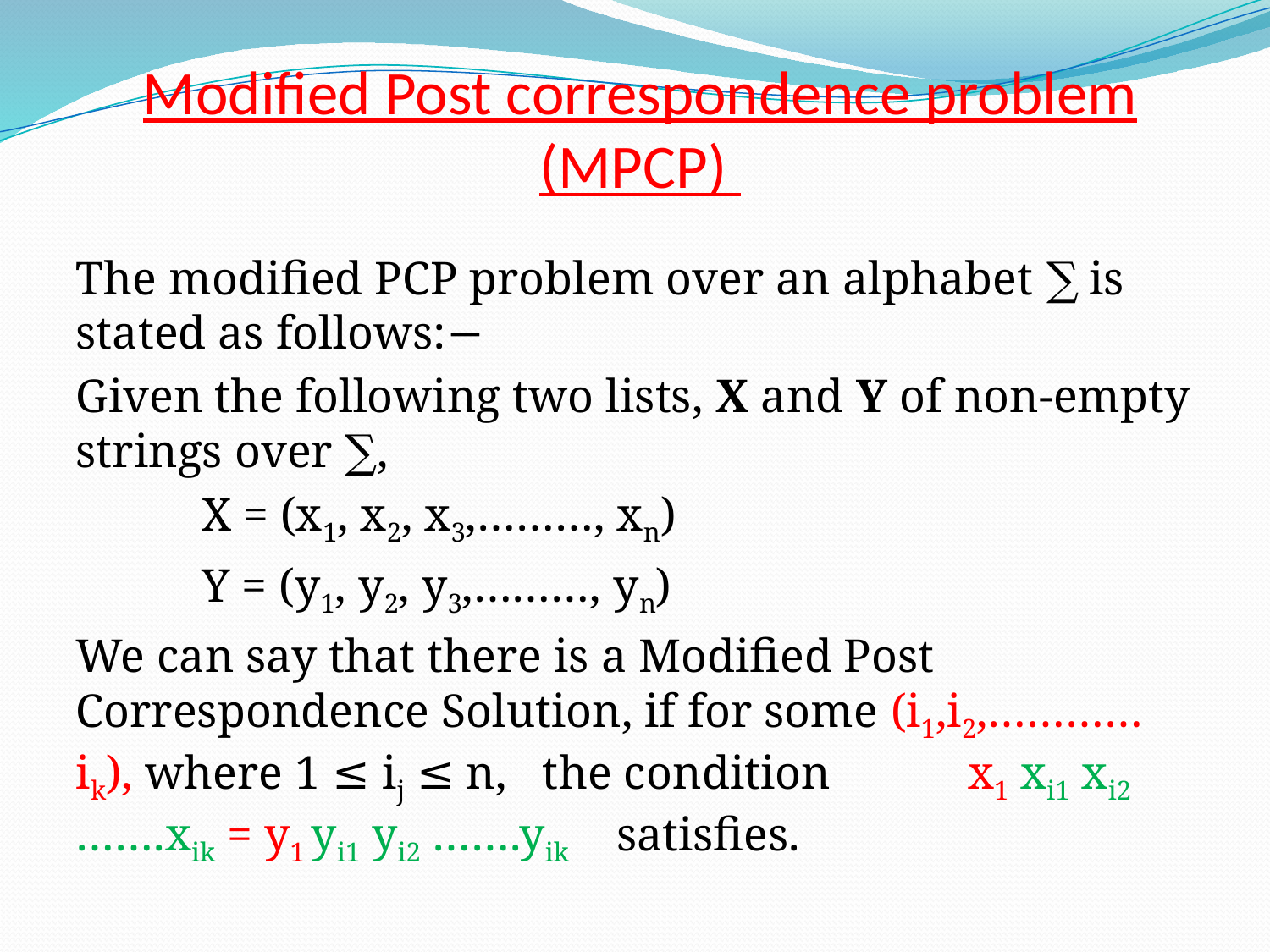

# Modified Post correspondence problem (MPCP)
The modified PCP problem over an alphabet ∑ is stated as follows:−
Given the following two lists, X and Y of non-empty strings over ∑,
	X = (x1, x2, x3,………, xn)
	Y = (y1, y2, y3,………, yn)
We can say that there is a Modified Post Correspondence Solution, if for some (i1,i2,………… ik), where 1 ≤ ij ≤ n,   the condition 	 x1 xi1 xi2 …….xik = y1 yi1 yi2 …….yik    satisfies.